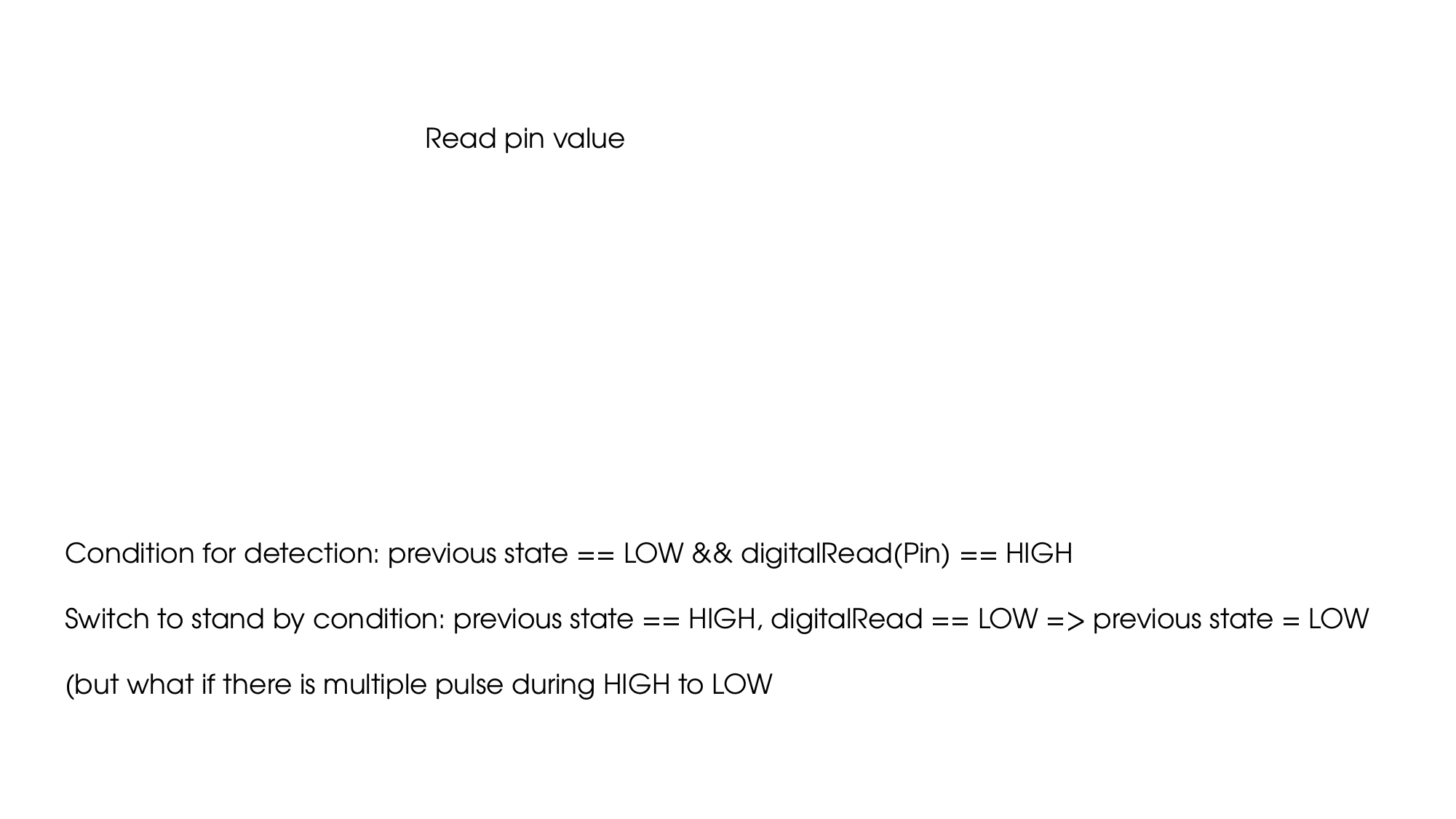

Read pin value
Condition for detection: previous state == LOW && digitalRead(Pin) == HIGH

Switch to stand by condition: previous state == HIGH, digitalRead == LOW => previous state = LOW

(but what if there is multiple pulse during HIGH to LOW